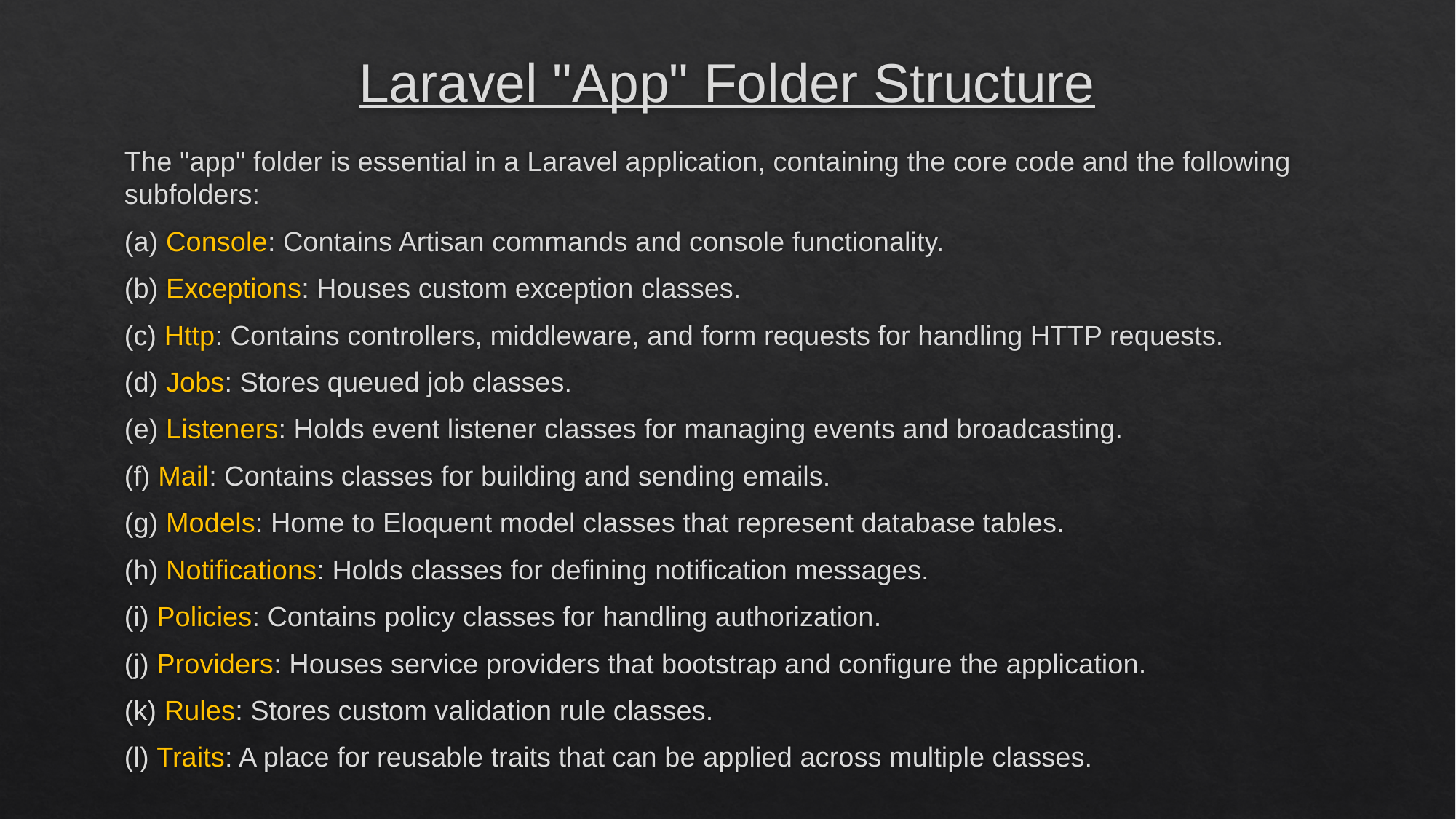

# Laravel "App" Folder Structure
The "app" folder is essential in a Laravel application, containing the core code and the following subfolders:
(a) Console: Contains Artisan commands and console functionality.
(b) Exceptions: Houses custom exception classes.
(c) Http: Contains controllers, middleware, and form requests for handling HTTP requests.
(d) Jobs: Stores queued job classes.
(e) Listeners: Holds event listener classes for managing events and broadcasting.
(f) Mail: Contains classes for building and sending emails.
(g) Models: Home to Eloquent model classes that represent database tables.
(h) Notifications: Holds classes for defining notification messages.
(i) Policies: Contains policy classes for handling authorization.
(j) Providers: Houses service providers that bootstrap and configure the application.
(k) Rules: Stores custom validation rule classes.
(l) Traits: A place for reusable traits that can be applied across multiple classes.